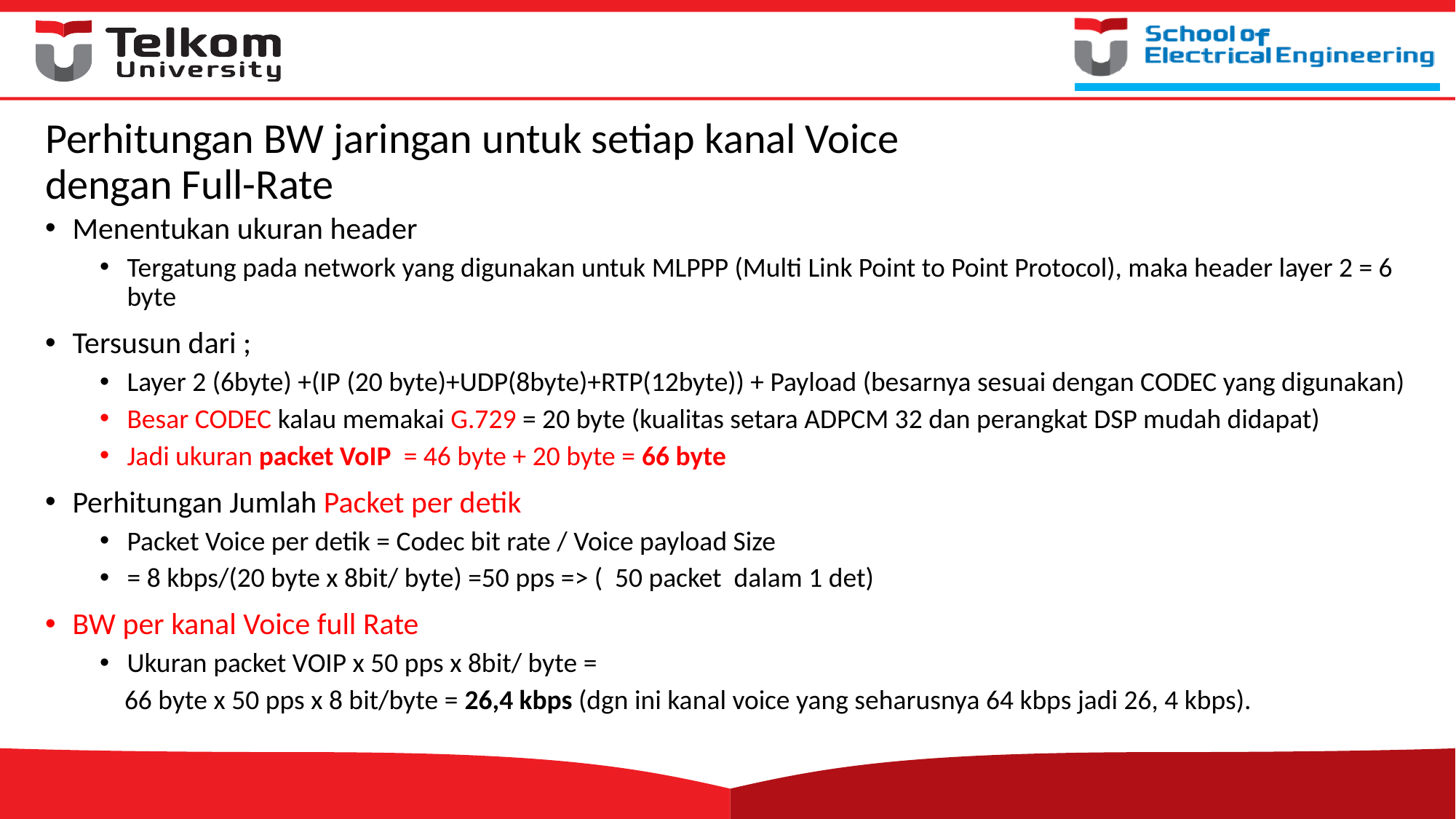

Perhitungan BW jaringan untuk setiap kanal Voice
dengan Full-Rate
Menentukan ukuran header
Tergatung pada network yang digunakan untuk MLPPP (Multi Link Point to Point Protocol), maka header layer 2 = 6 byte
Tersusun dari ;
Layer 2 (6byte) +(IP (20 byte)+UDP(8byte)+RTP(12byte)) + Payload (besarnya sesuai dengan CODEC yang digunakan)
Besar CODEC kalau memakai G.729 = 20 byte (kualitas setara ADPCM 32 dan perangkat DSP mudah didapat)
Jadi ukuran packet VoIP  = 46 byte + 20 byte = 66 byte
Perhitungan Jumlah Packet per detik
Packet Voice per detik = Codec bit rate / Voice payload Size
= 8 kbps/(20 byte x 8bit/ byte) =50 pps => (  50 packet  dalam 1 det)
BW per kanal Voice full Rate
Ukuran packet VOIP x 50 pps x 8bit/ byte =
    66 byte x 50 pps x 8 bit/byte = 26,4 kbps (dgn ini kanal voice yang seharusnya 64 kbps jadi 26, 4 kbps).